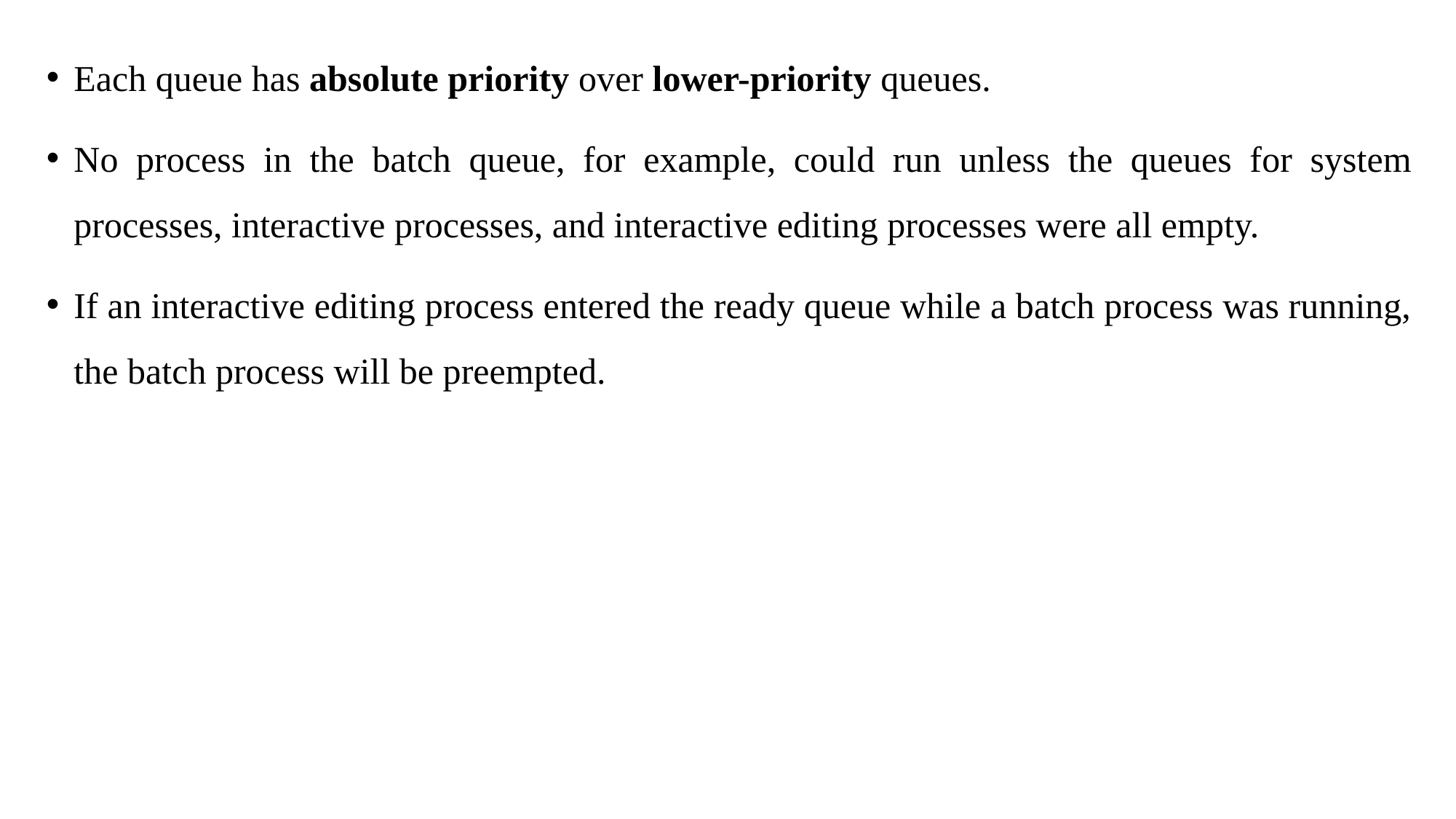

Each queue has absolute priority over lower-priority queues.
No process in the batch queue, for example, could run unless the queues for system processes, interactive processes, and interactive editing processes were all empty.
If an interactive editing process entered the ready queue while a batch process was running, the batch process will be preempted.